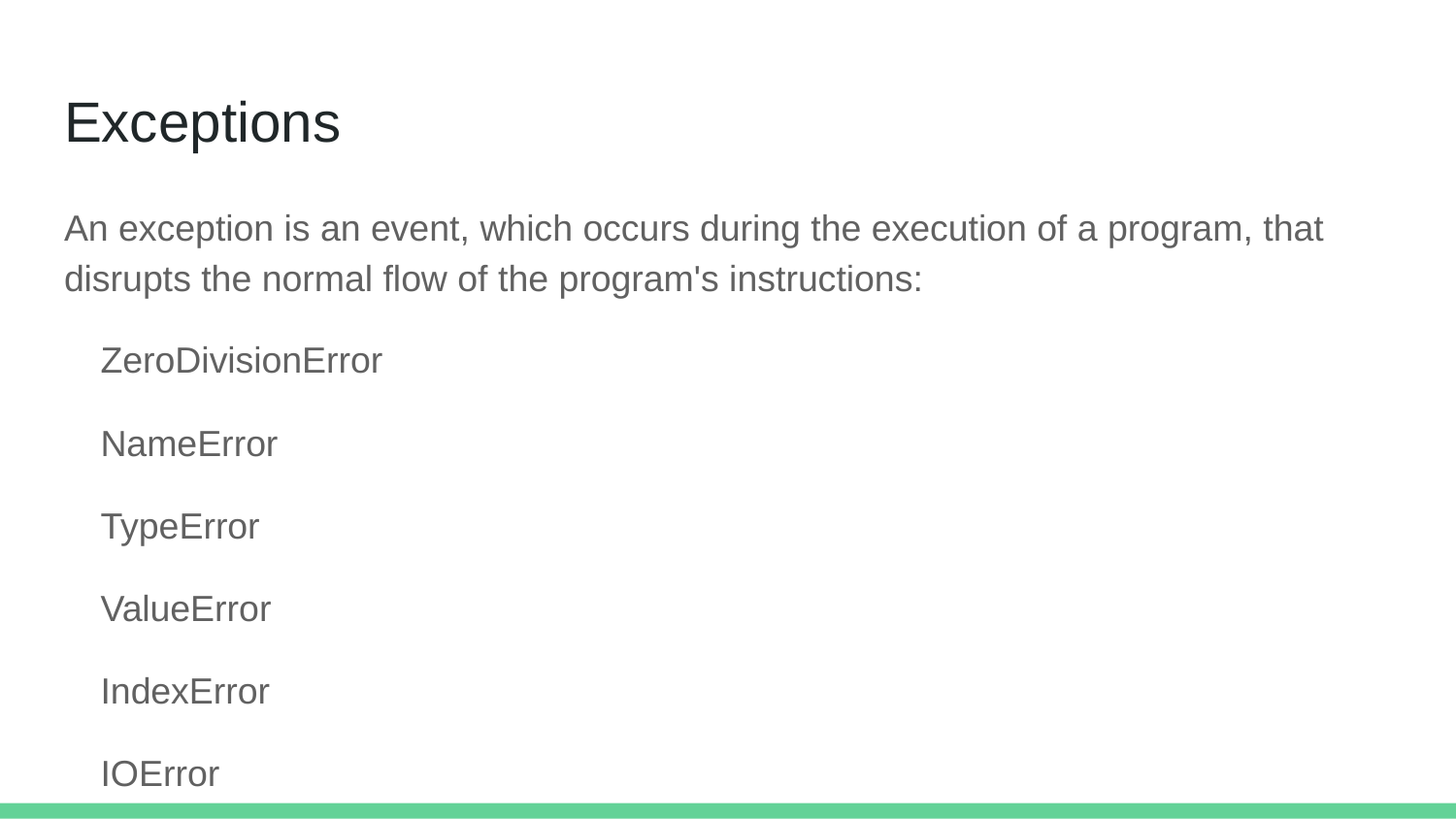

# Exceptions
An exception is an event, which occurs during the execution of a program, that disrupts the normal flow of the program's instructions:
ZeroDivisionError
NameError
TypeError
ValueError
IndexError
IOError